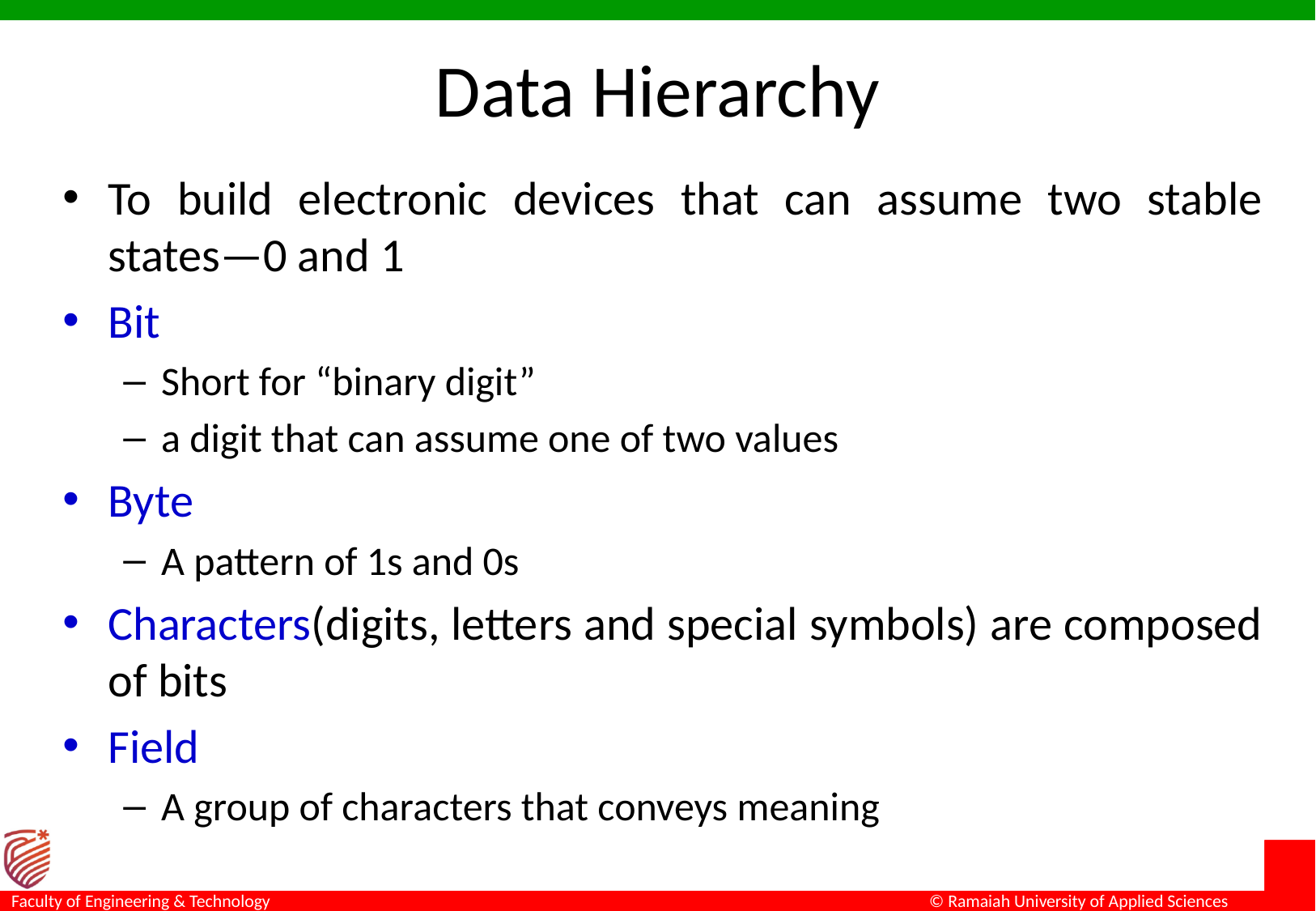

# Data Hierarchy
To build electronic devices that can assume two stable states—0 and 1
Bit
Short for “binary digit”
a digit that can assume one of two values
Byte
A pattern of 1s and 0s
Characters(digits, letters and special symbols) are composed of bits
Field
A group of characters that conveys meaning